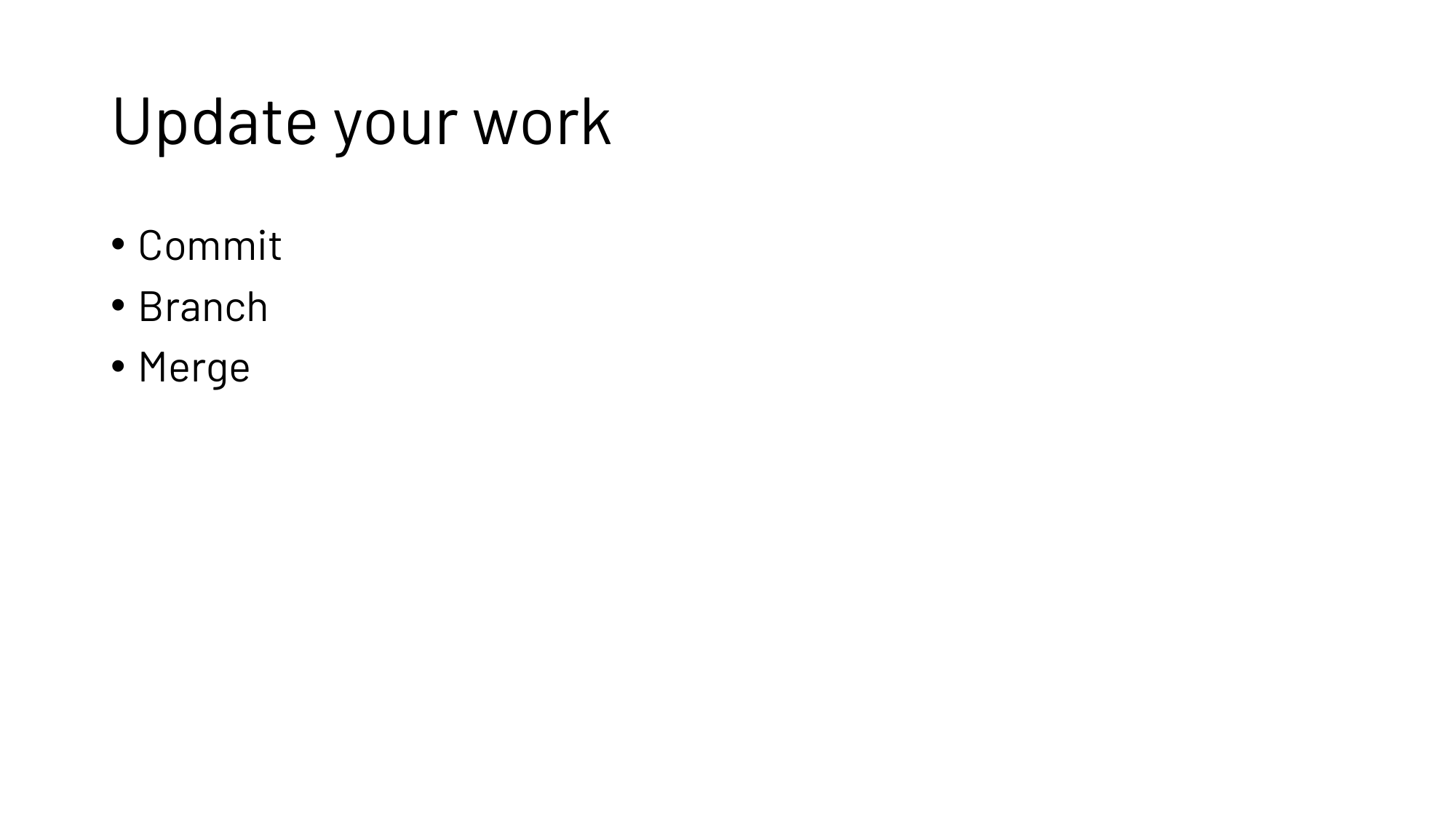

# Update your work
Commit
Branch
Merge